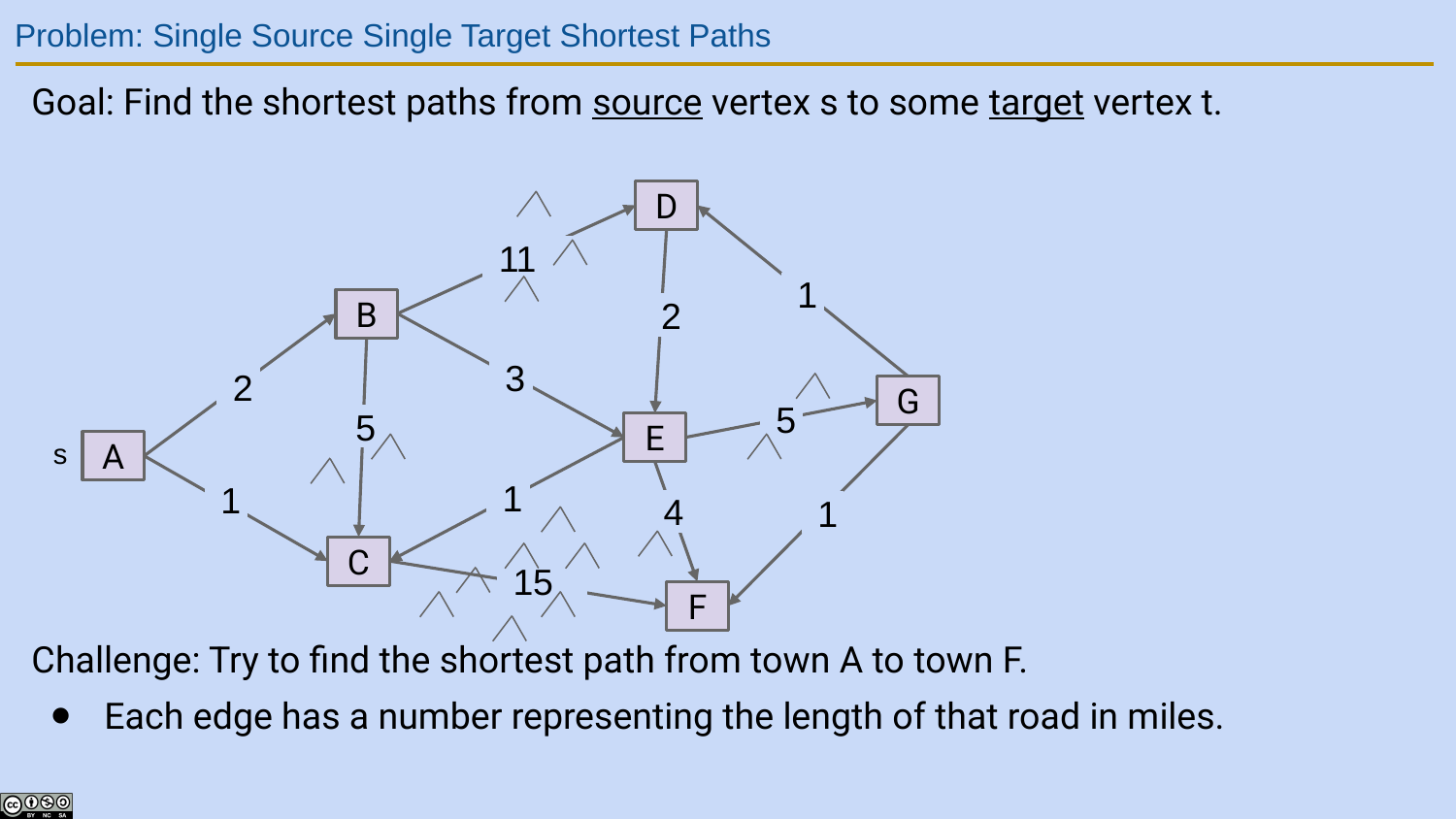

# Problem: Single Source Single Target Shortest Paths
Goal: Find the shortest paths from source vertex s to some target vertex t.

Challenge: Try to find the shortest path from town A to town F.
Each edge has a number representing the length of that road in miles.
D
11
1
B
2
3
2
G
5
5
E
s
A
1
1
4
1
C
15
F